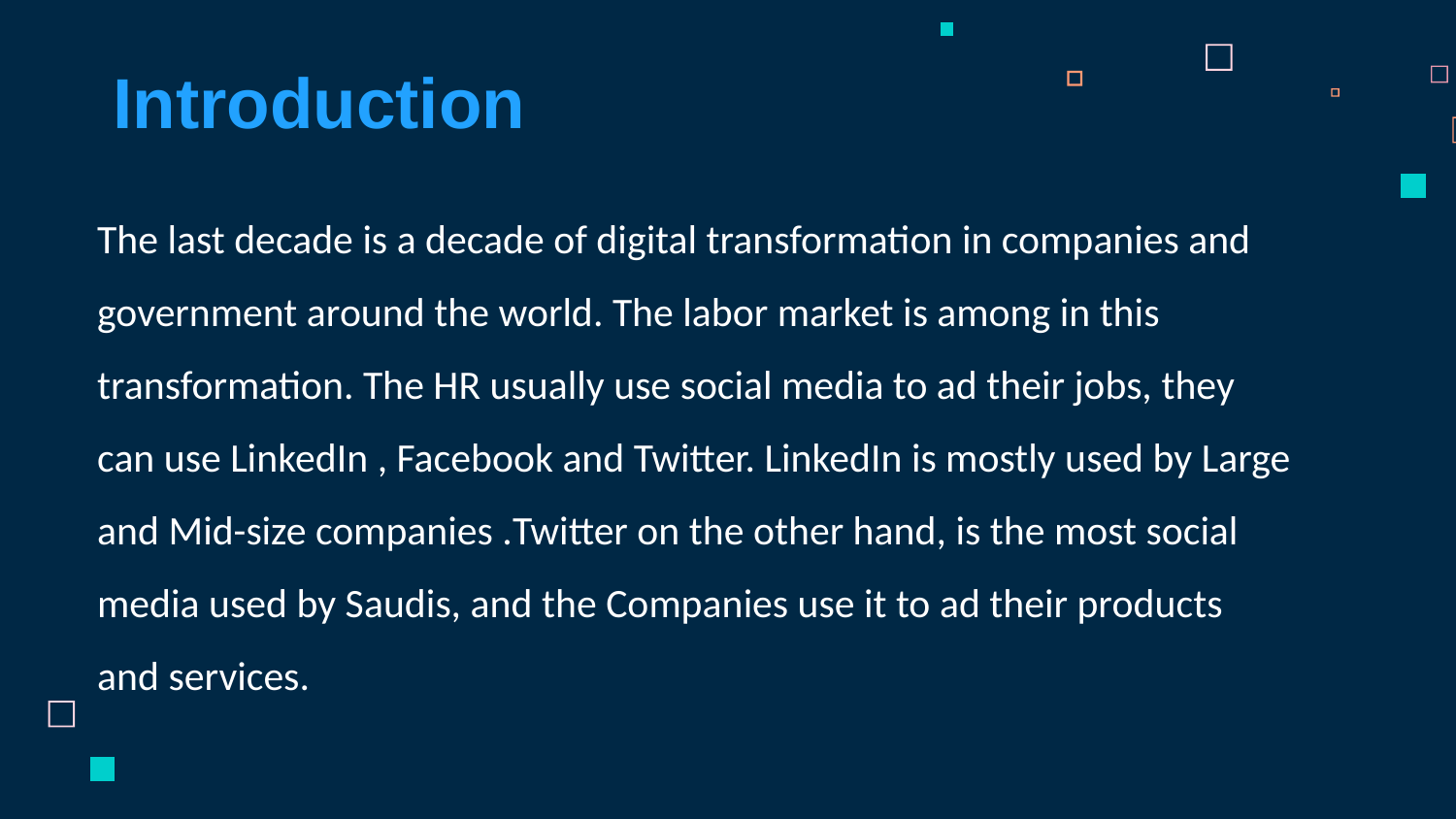

# Introduction
The last decade is a decade of digital transformation in companies and government around the world. The labor market is among in this transformation. The HR usually use social media to ad their jobs, they can use LinkedIn , Facebook and Twitter. LinkedIn is mostly used by Large and Mid-size companies .Twitter on the other hand, is the most social media used by Saudis, and the Companies use it to ad their products and services.